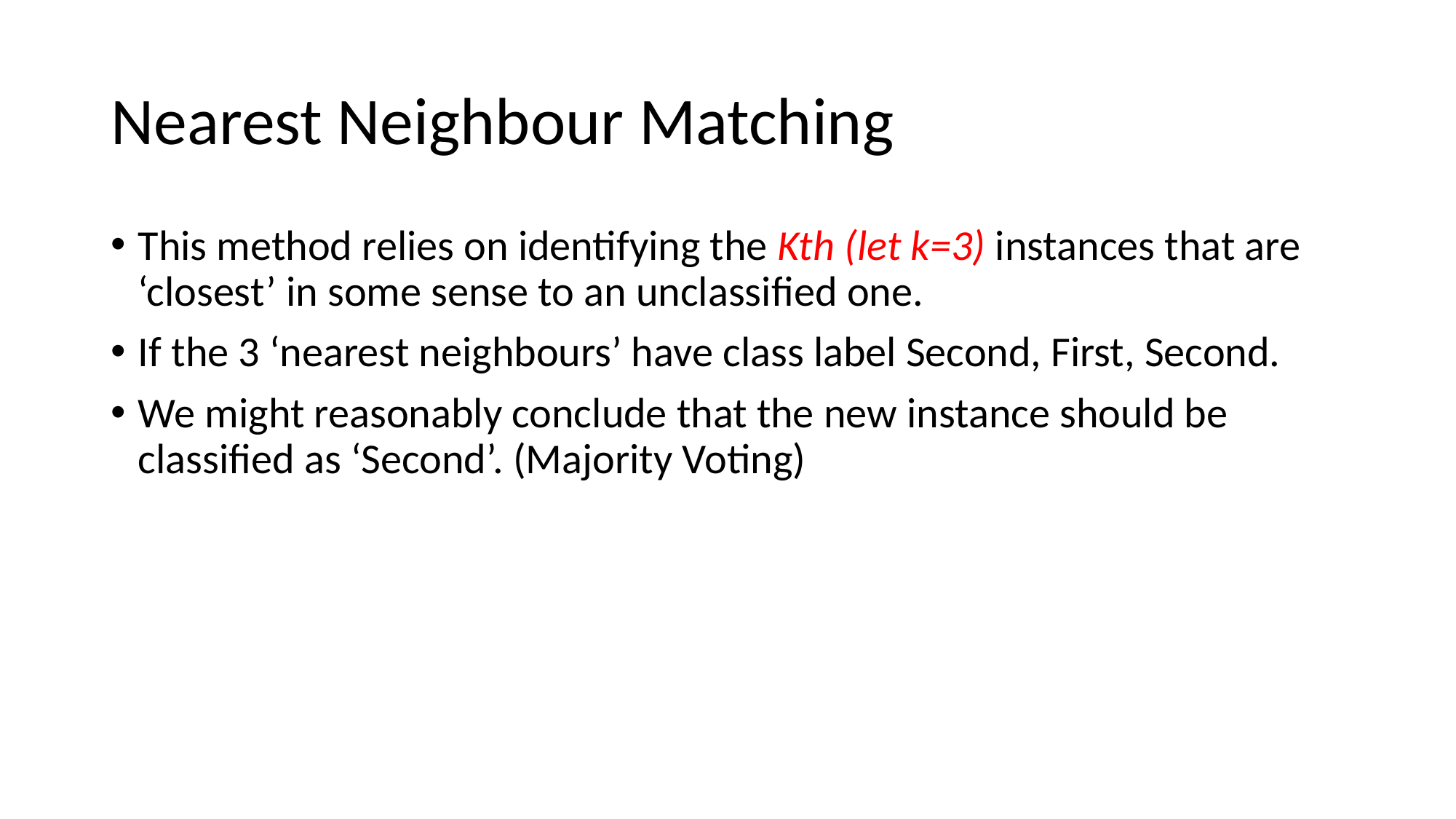

# Nearest Neighbour Matching
This method relies on identifying the Kth (let k=3) instances that are ‘closest’ in some sense to an unclassiﬁed one.
If the 3 ‘nearest neighbours’ have class label Second, First, Second.
We might reasonably conclude that the new instance should be classiﬁed as ‘Second’. (Majority Voting)